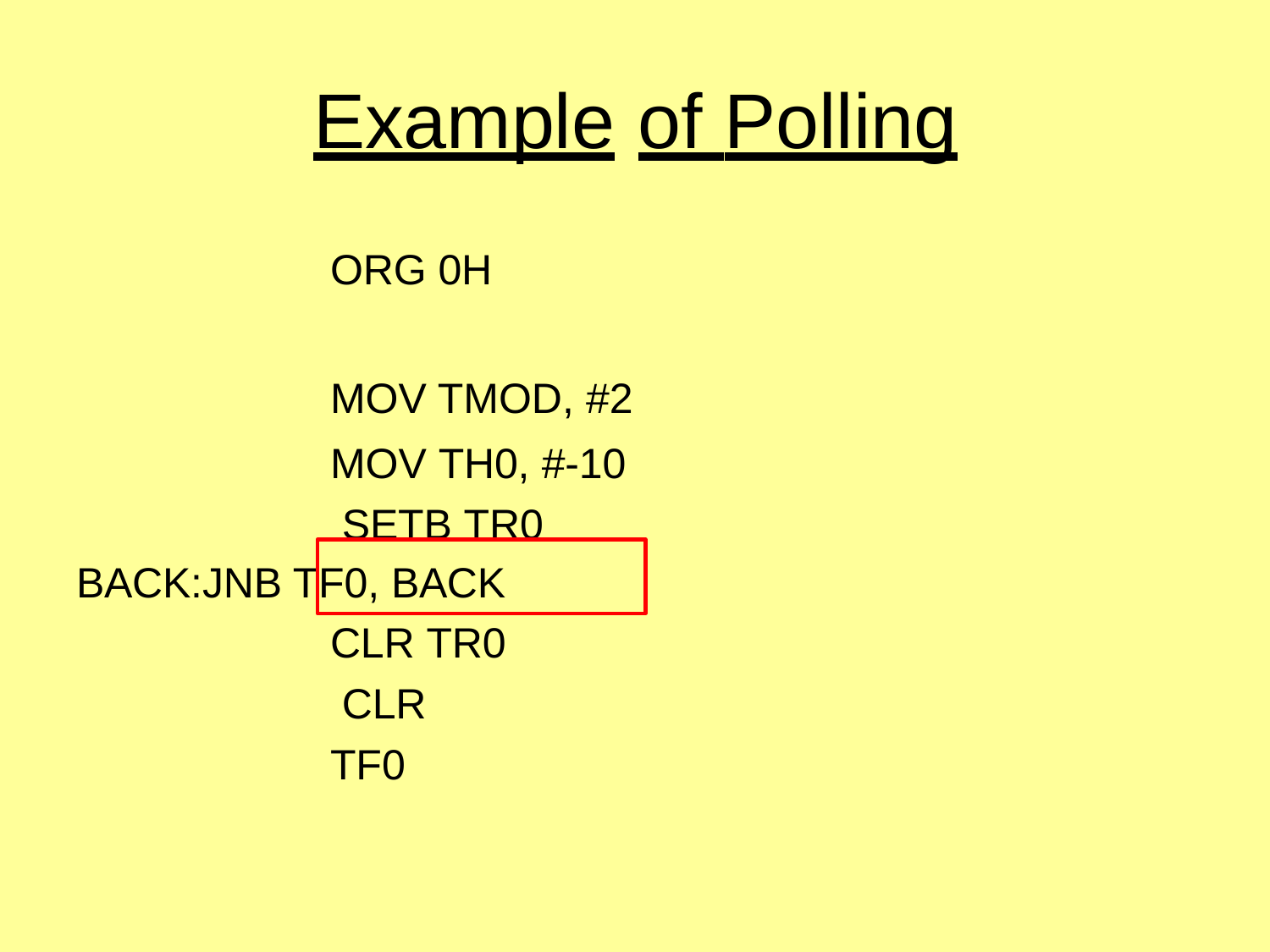

# Example	of Polling
ORG 0H

MOV TMOD, #2
MOV TH0, #-10  SETB TR0
BACK:JNB TF0, BACK
CLR TR0  CLR TF0